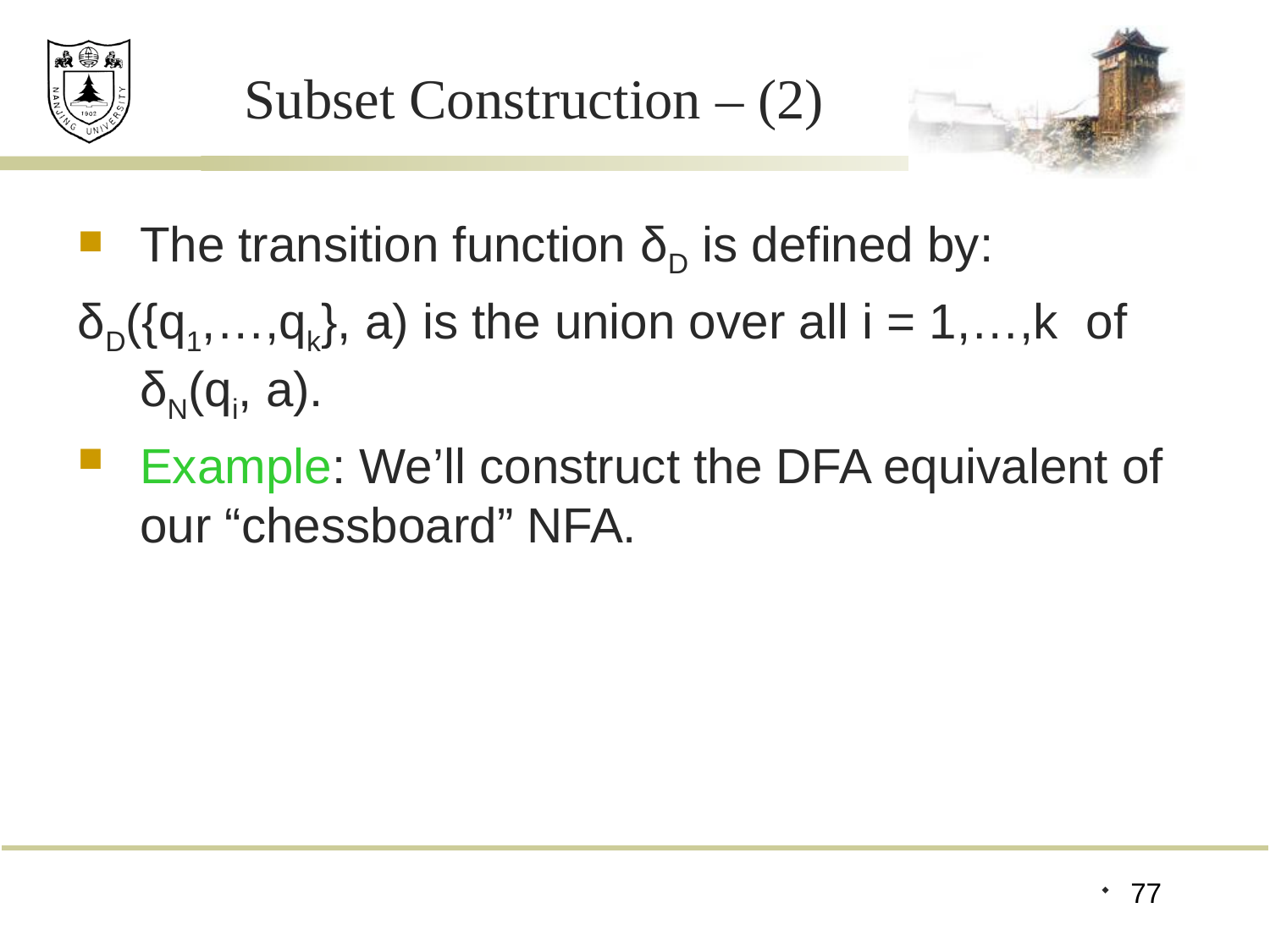

# Subset Construction – (2)
The transition function δD is defined by:
δD({q1,…,qk}, a) is the union over all i = 1,…,k  of δN(qi, a).
Example: We’ll construct the DFA equivalent of our “chessboard” NFA.
77